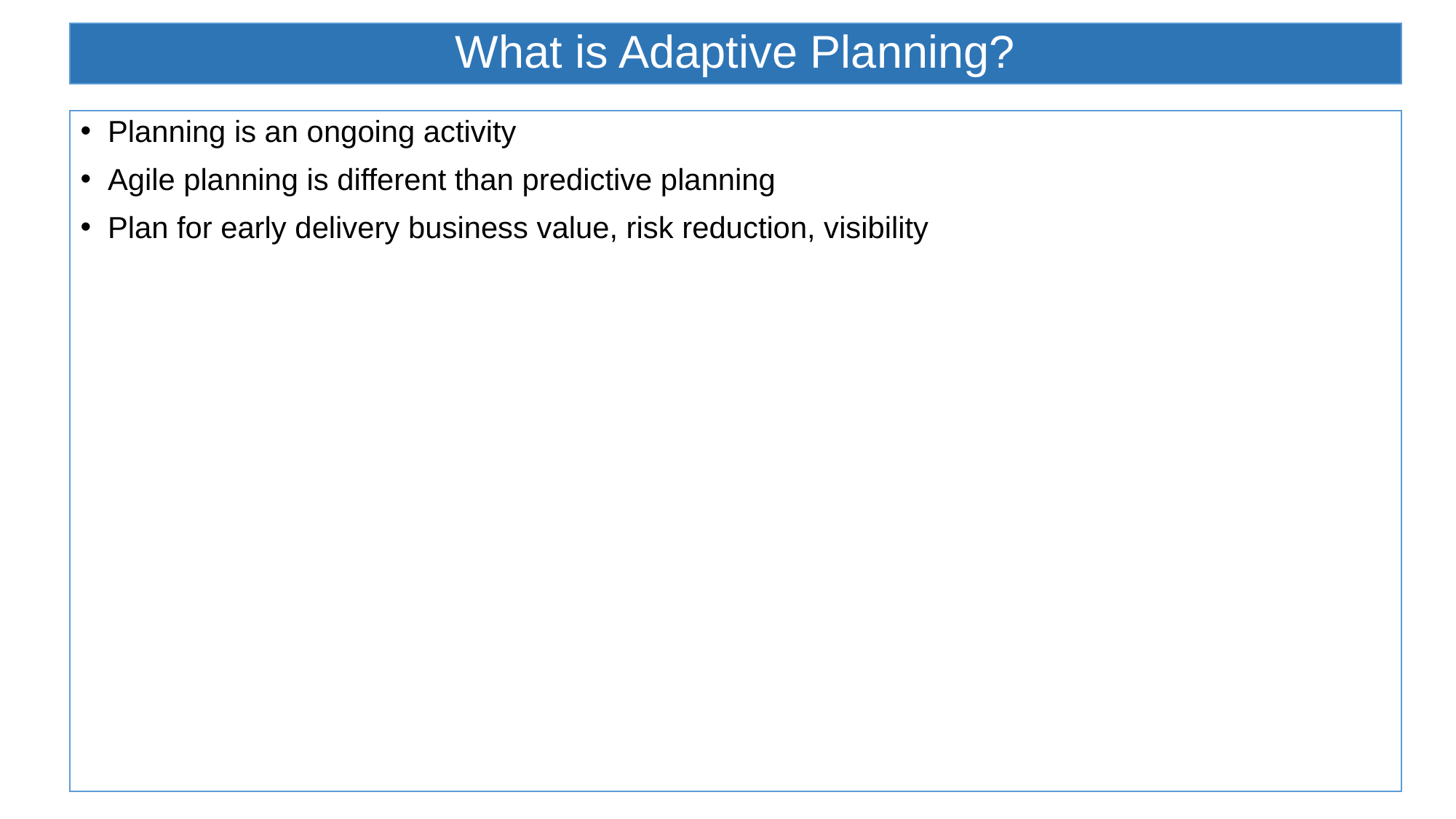

# What is Adaptive Planning?
Planning is an ongoing activity
Agile planning is different than predictive planning
Plan for early delivery business value, risk reduction, visibility